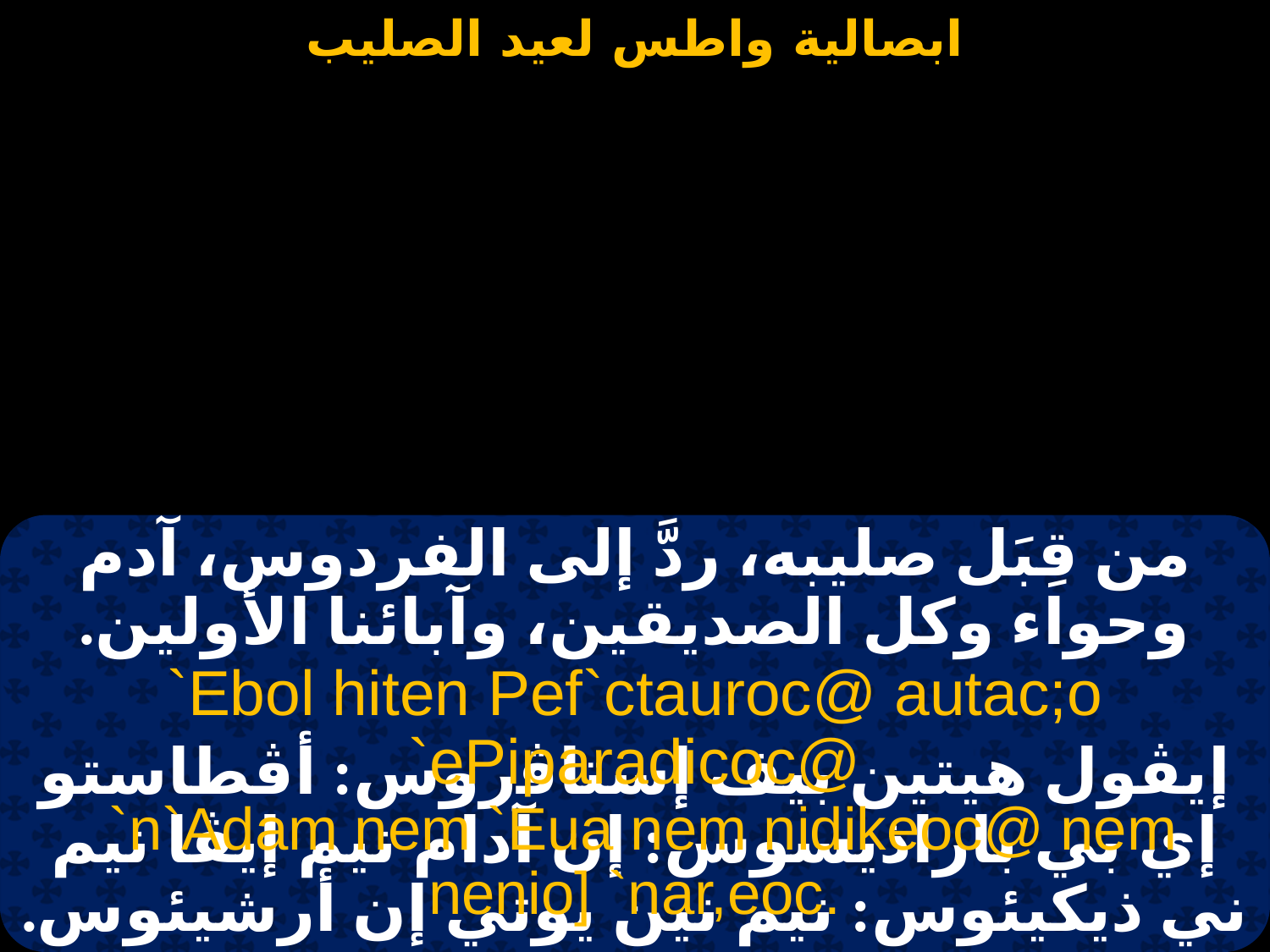

#
من قِبَل صليبه، ردَّ إلى الفردوس، آدم وحواء وكل الصديقين، وآبائنا الأولين.
`Ebol hiten Pef`ctauroc@ autac;o `ePiparadicoc@
 `n`Adam nem `Eua nem nidikeoc@ nem nenio] `nar,eoc.
إيڤول هيتين بيف إستاﭬروس: أڤطاستو إي بي باراذيسوس: إن آدام نيم إيڤا نيم ني ذيكيئوس: نيم نين يوتي إن أرشيئوس.